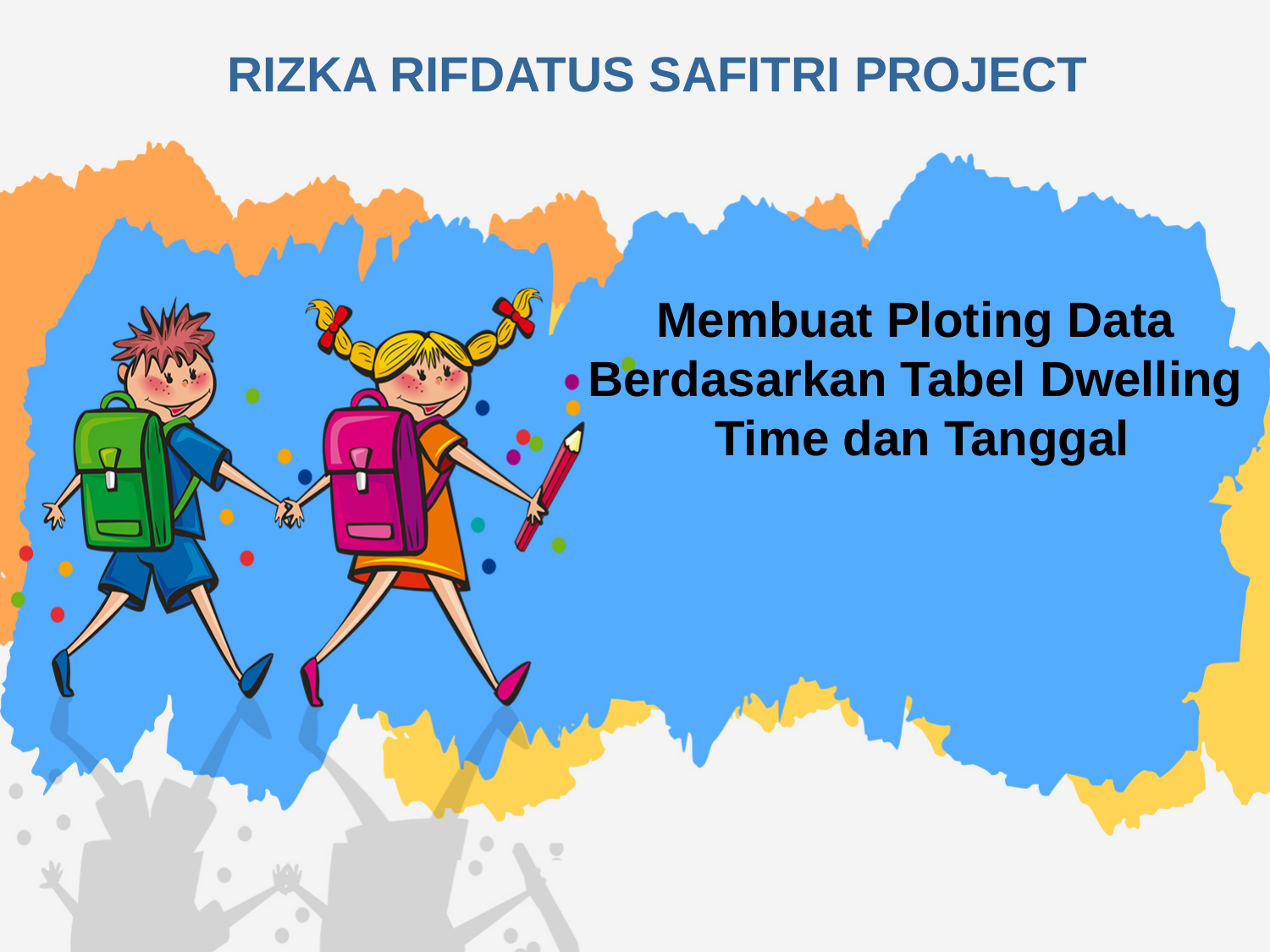

RIZKA RIFDATUS SAFITRI PROJECT
Membuat Ploting Data
Berdasarkan Tabel Dwelling
Time dan Tanggal